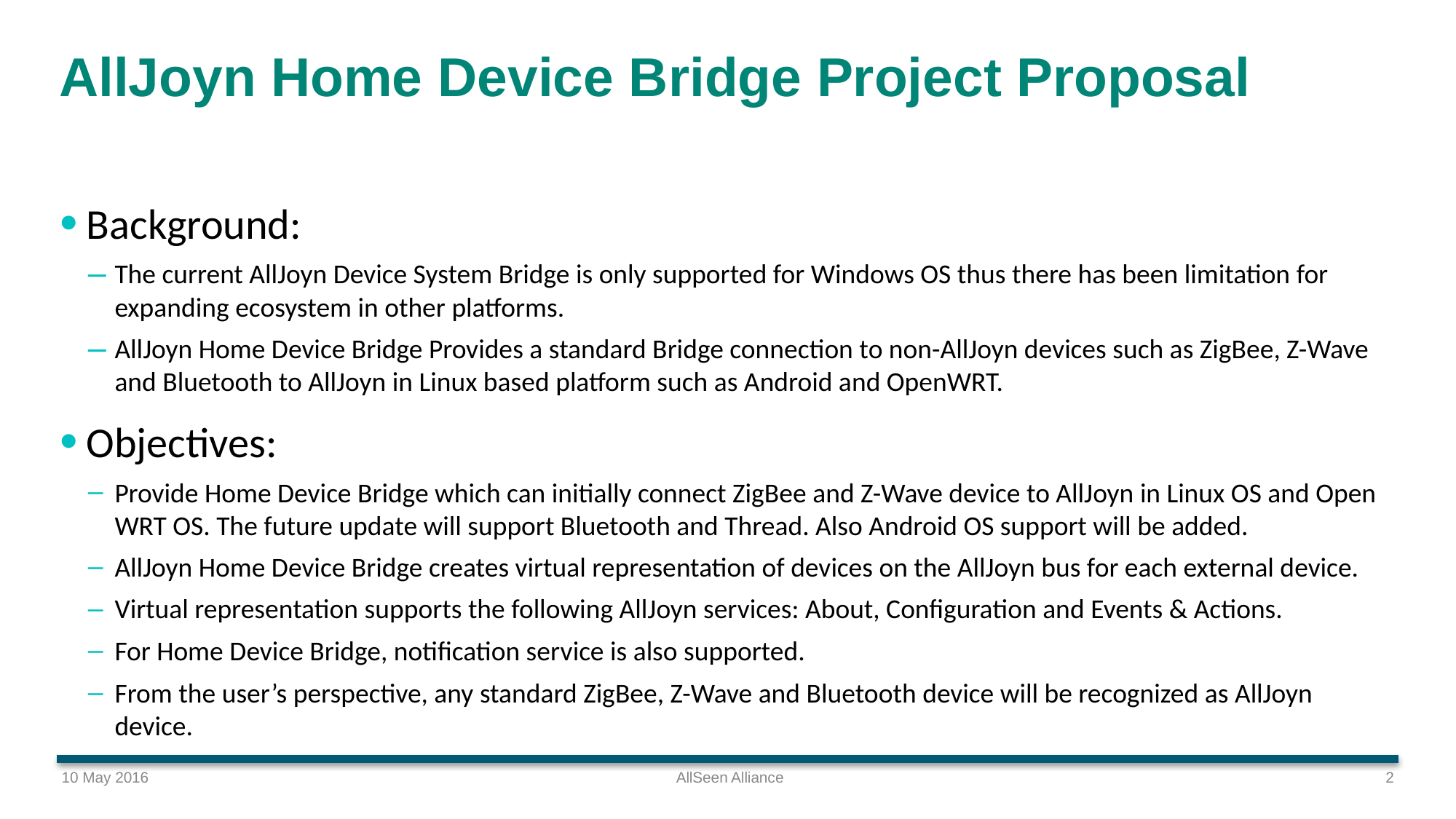

# AllJoyn Home Device Bridge Project Proposal
Background:
The current AllJoyn Device System Bridge is only supported for Windows OS thus there has been limitation for expanding ecosystem in other platforms.
AllJoyn Home Device Bridge Provides a standard Bridge connection to non-AllJoyn devices such as ZigBee, Z-Wave and Bluetooth to AllJoyn in Linux based platform such as Android and OpenWRT.
Objectives:
Provide Home Device Bridge which can initially connect ZigBee and Z-Wave device to AllJoyn in Linux OS and Open WRT OS. The future update will support Bluetooth and Thread. Also Android OS support will be added.
AllJoyn Home Device Bridge creates virtual representation of devices on the AllJoyn bus for each external device.
Virtual representation supports the following AllJoyn services: About, Configuration and Events & Actions.
For Home Device Bridge, notification service is also supported.
From the user’s perspective, any standard ZigBee, Z-Wave and Bluetooth device will be recognized as AllJoyn device.